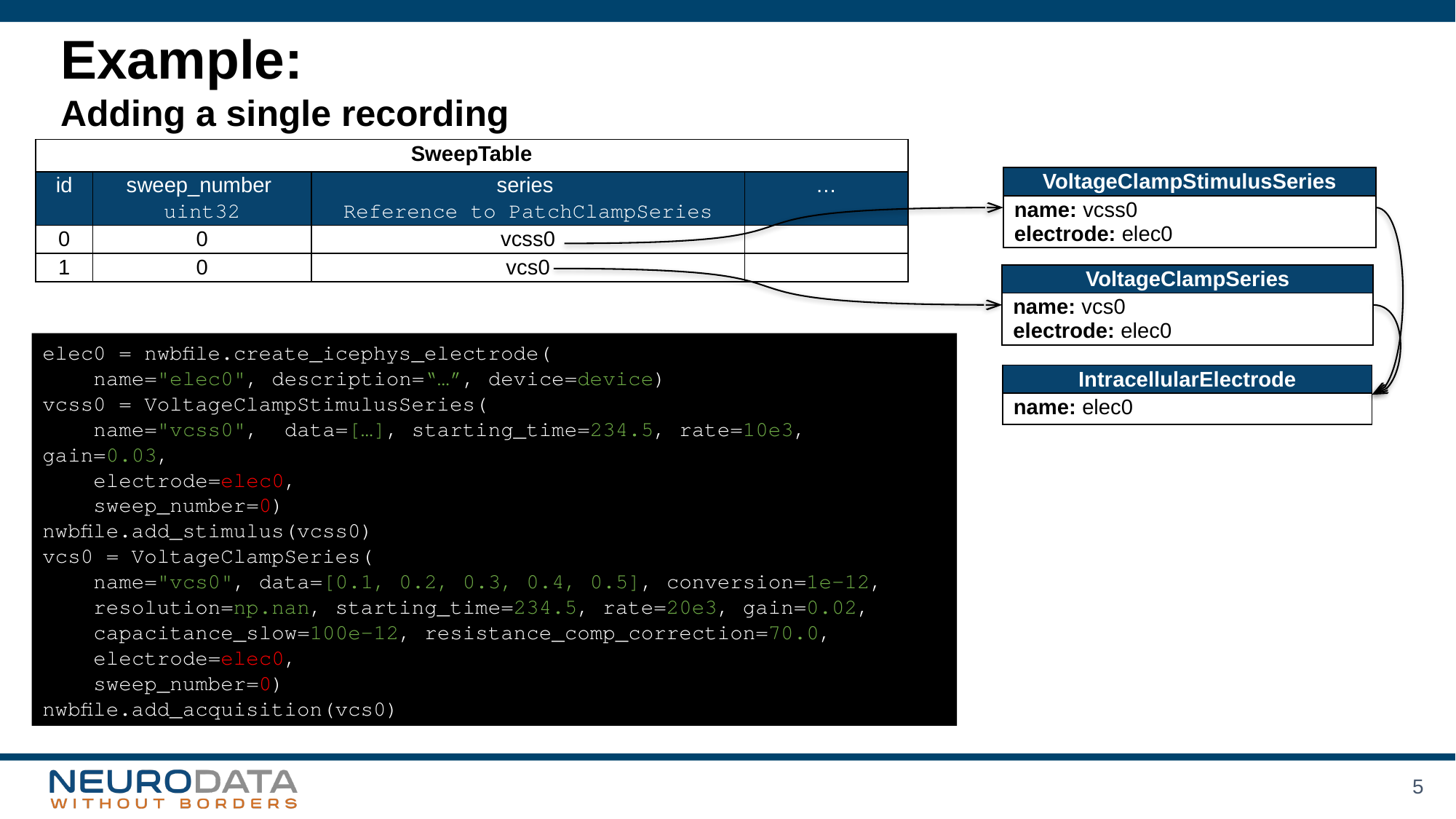

# Example: Adding a single recording
| SweepTable |  |  |  |
| --- | --- | --- | --- |
| id | sweep\_number uint32 | series Reference to PatchClampSeries | … |
| 0 | 0 | vcss0 |  |
| 1 | 0 | vcs0 |  |
| VoltageClampStimulusSeries |
| --- |
| name: vcss0 electrode: elec0 |
| VoltageClampSeries |
| --- |
| name: vcs0 electrode: elec0 |
elec0 = nwbfile.create_icephys_electrode(
    name="elec0", description=“…”, device=device)
vcss0 = VoltageClampStimulusSeries(
    name="vcss0",  data=[…], starting_time=234.5, rate=10e3, gain=0.03,
    electrode=elec0,
    sweep_number=0)
nwbfile.add_stimulus(vcss0)
vcs0 = VoltageClampSeries(
    name="vcs0", data=[0.1, 0.2, 0.3, 0.4, 0.5], conversion=1e-12,
    resolution=np.nan, starting_time=234.5, rate=20e3, gain=0.02,
    capacitance_slow=100e-12, resistance_comp_correction=70.0,
    electrode=elec0,
    sweep_number=0)
nwbfile.add_acquisition(vcs0)
| IntracellularElectrode |
| --- |
| name: elec0 |
5